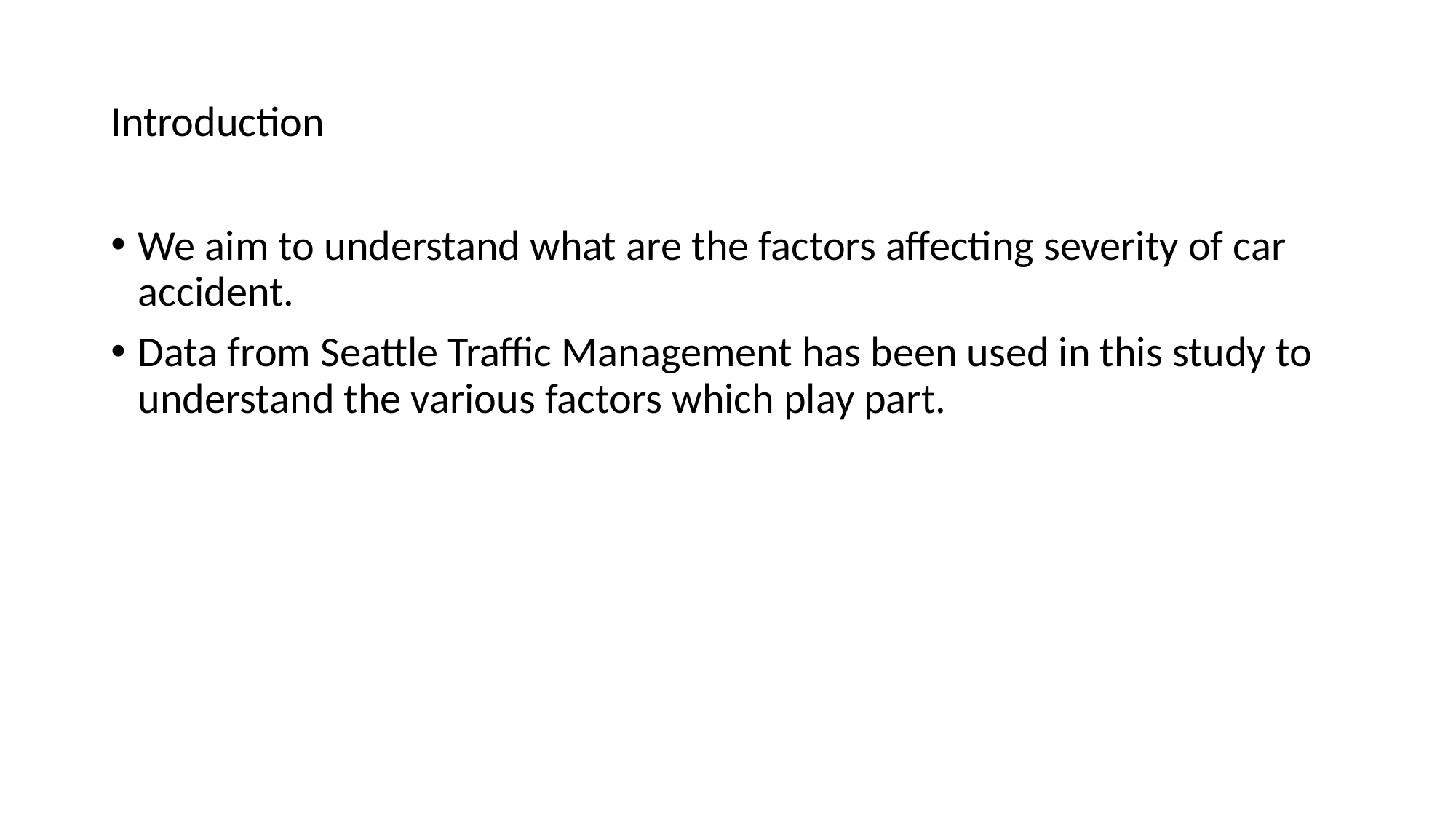

# Introduction
We aim to understand what are the factors affecting severity of car accident.
Data from Seattle Traffic Management has been used in this study to understand the various factors which play part.